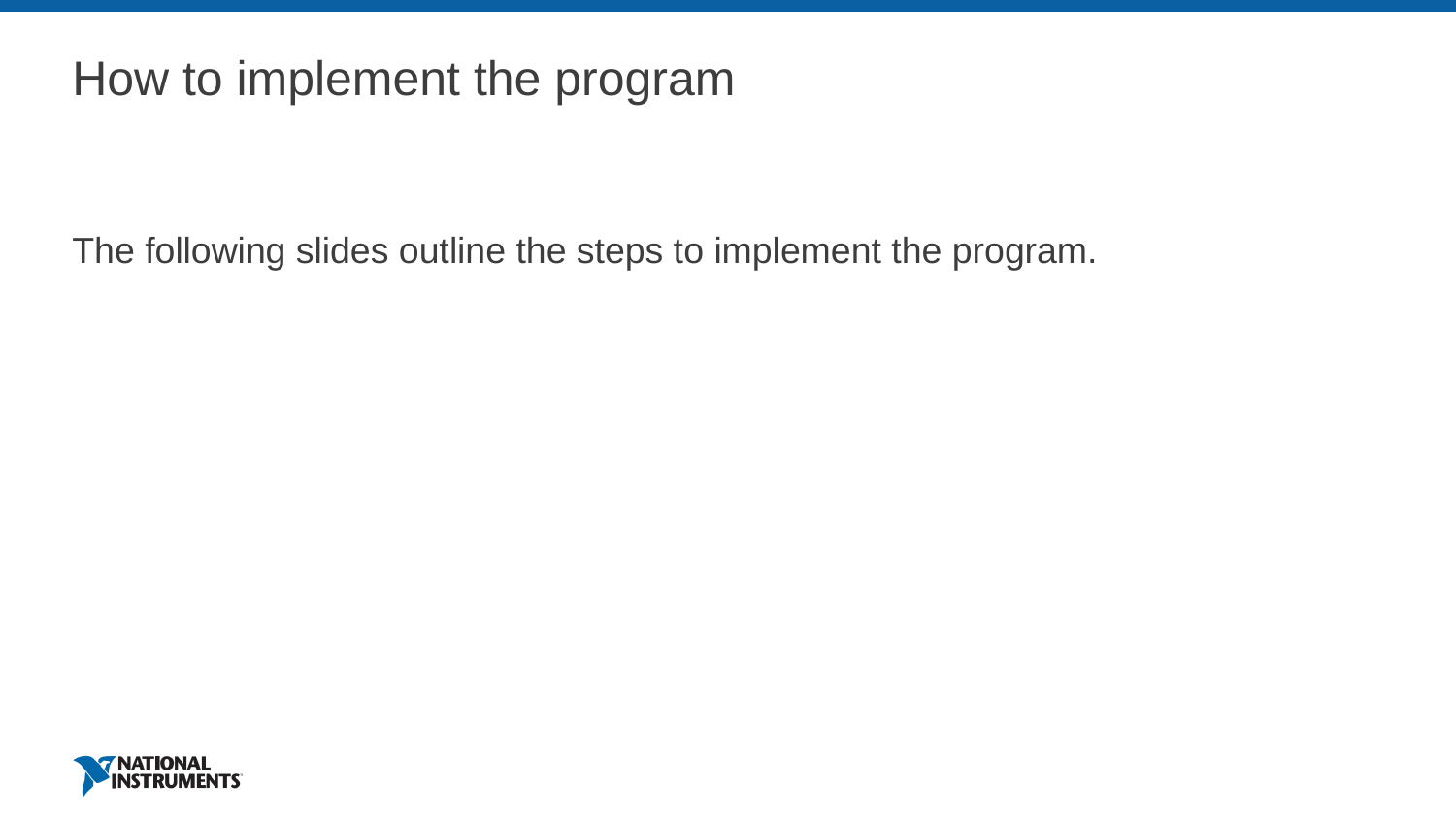

# How to implement the program

The following slides outline the steps to implement the program.